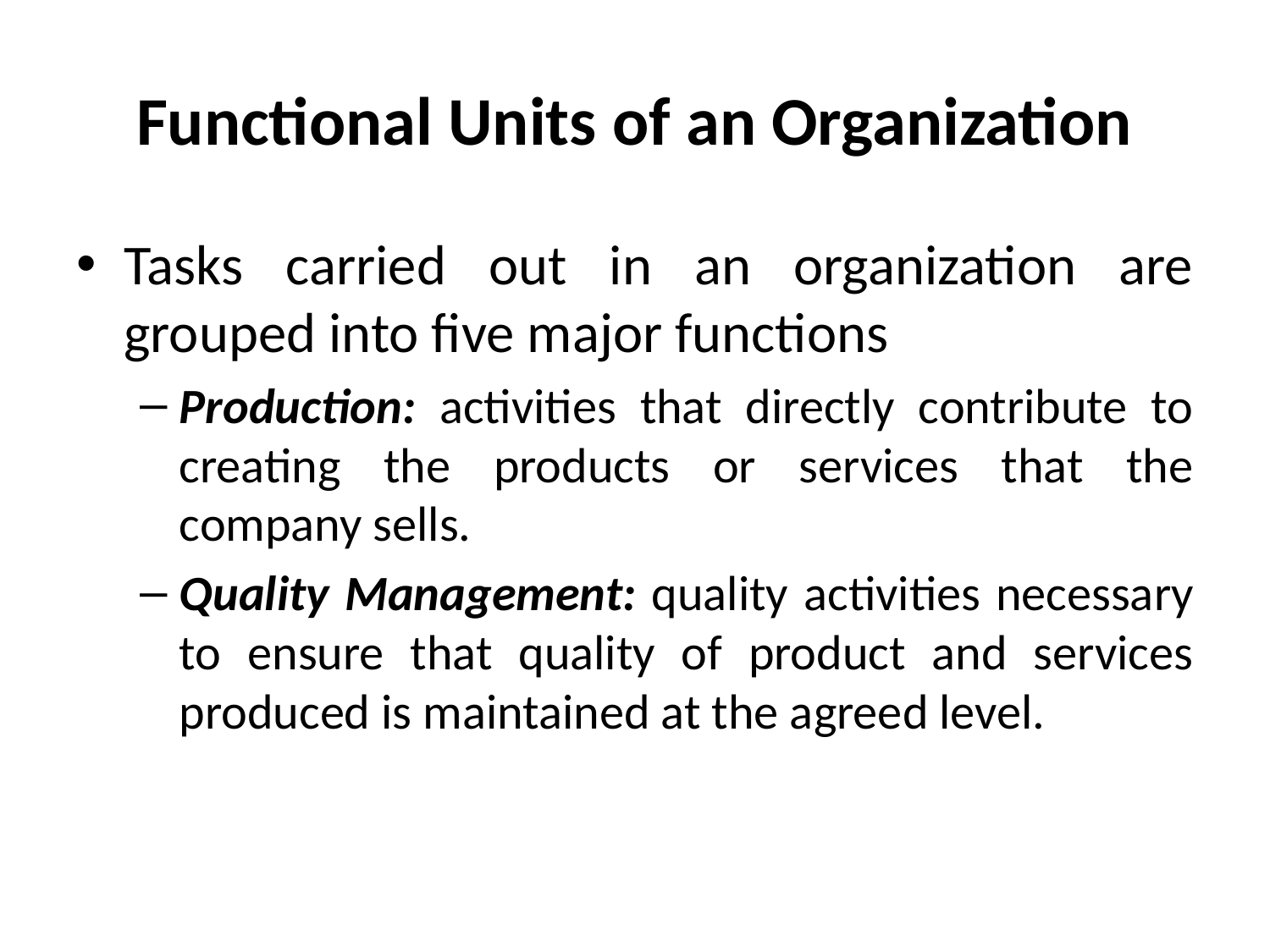

# Functional Units of an Organization
Tasks carried out in an organization are grouped into five major functions
Production: activities that directly contribute to creating the products or services that the company sells.
Quality Management: quality activities necessary to ensure that quality of product and services produced is maintained at the agreed level.